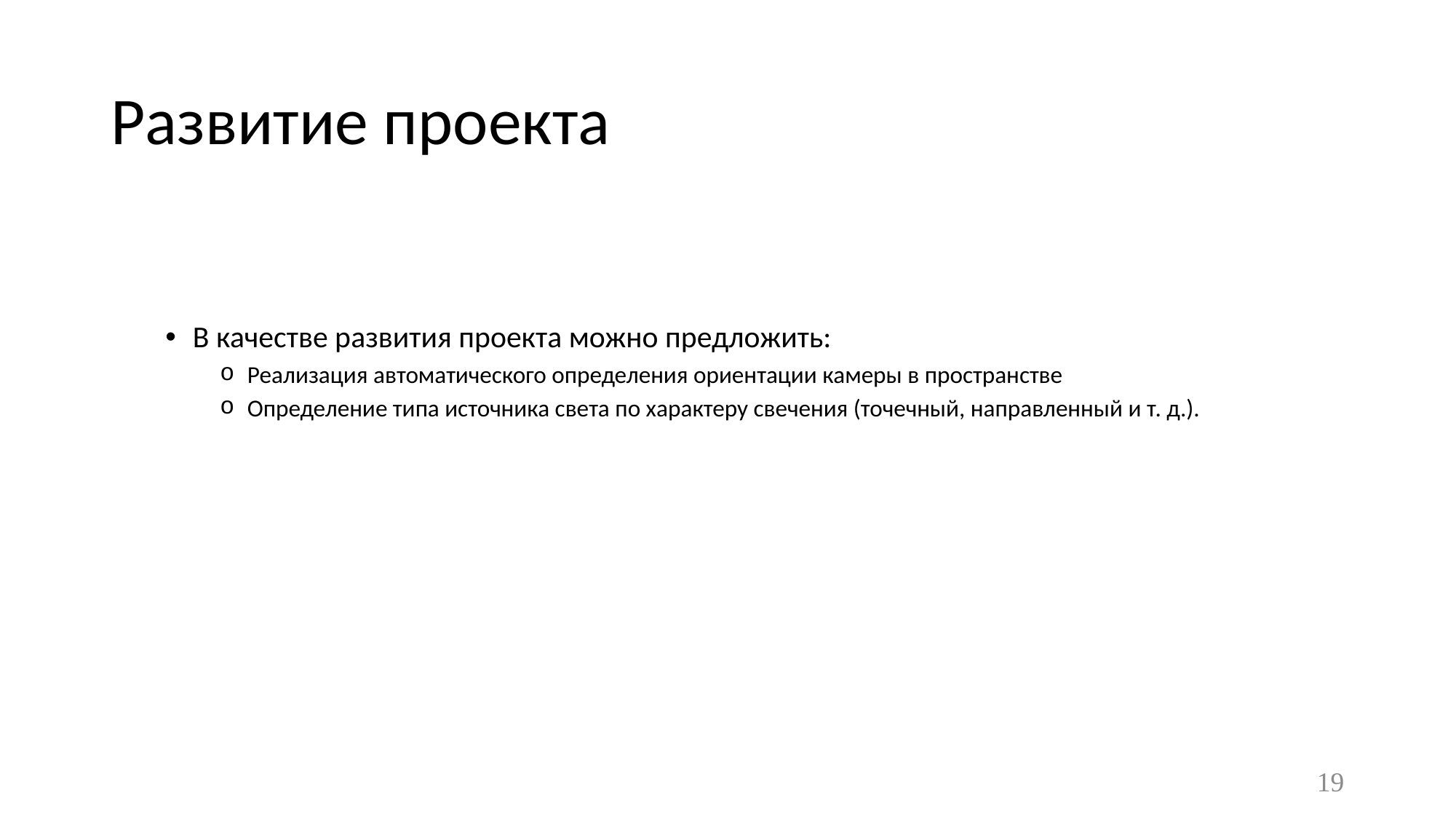

# Развитие проекта

В качестве развития проекта можно предложить:
Реализация автоматического определения ориентации камеры в пространстве
Определение типа источника света по характеру свечения (точечный, направленный и т. д.).

19